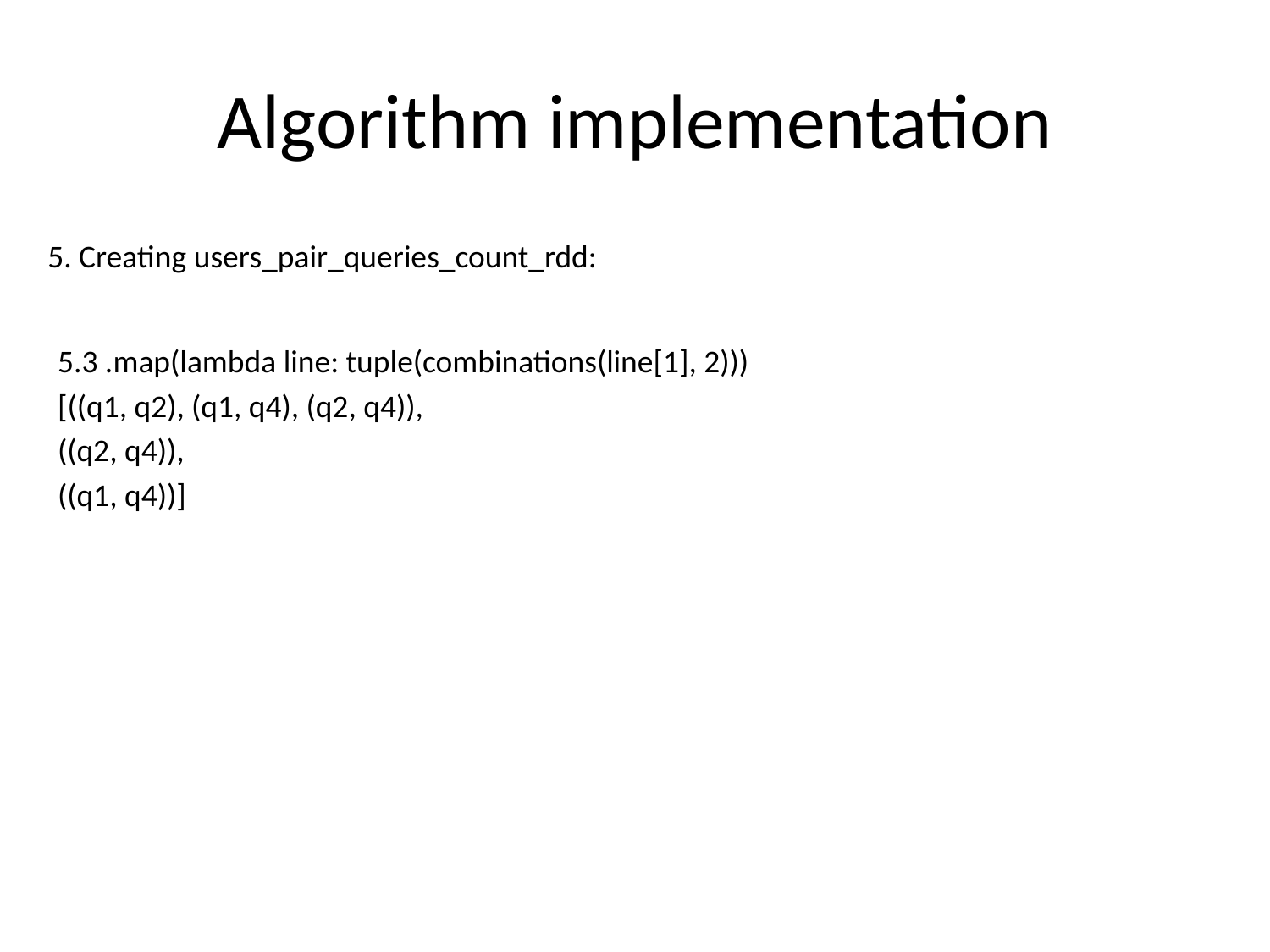

# Algorithm implementation
5. Creating users_pair_queries_count_rdd:
5.3 .map(lambda line: tuple(combinations(line[1], 2)))
[((q1, q2), (q1, q4), (q2, q4)),
((q2, q4)),
((q1, q4))]